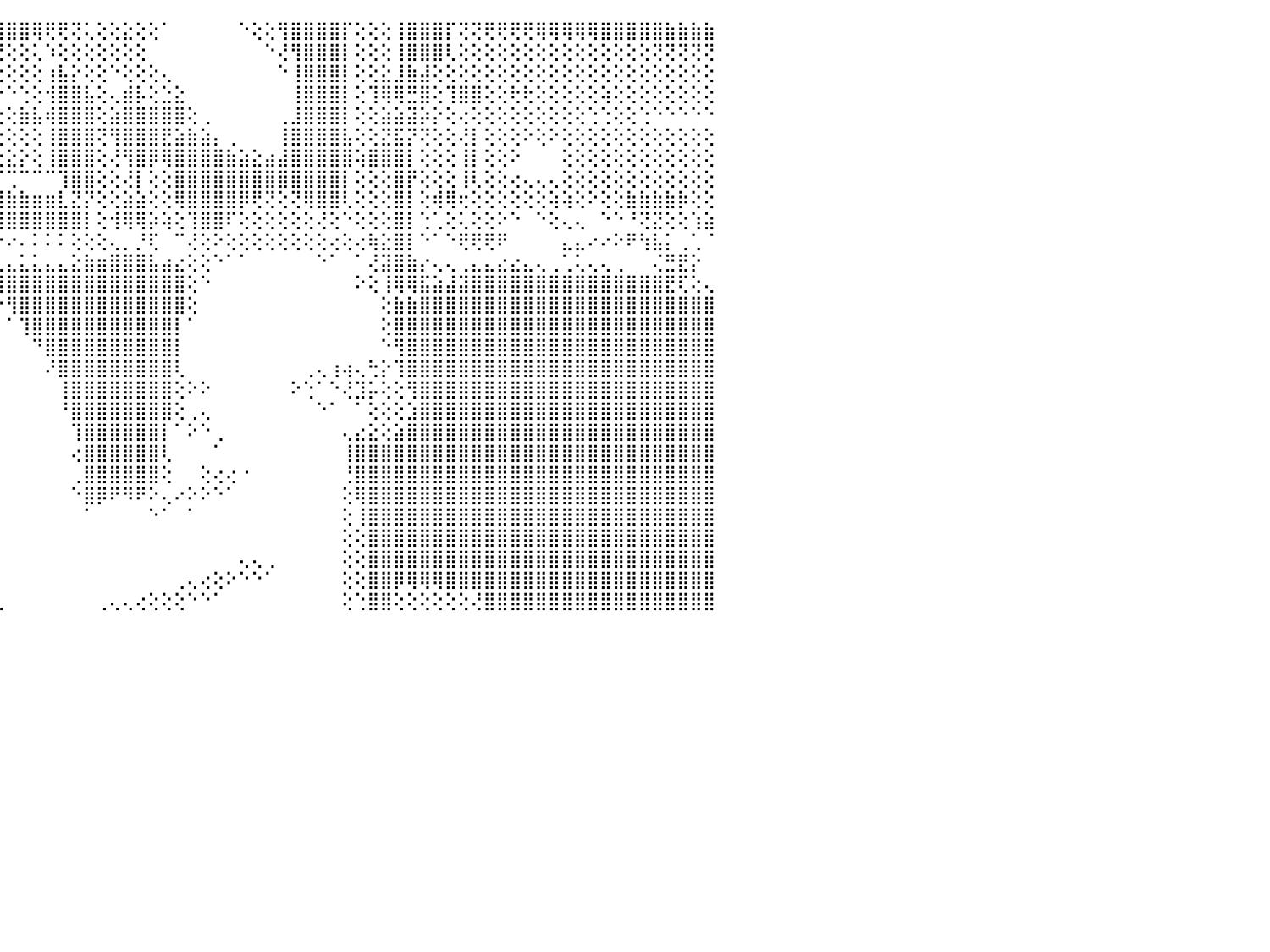

⣿⣿⣿⣿⣿⣿⣿⣿⣿⣿⣿⣿⣿⣿⣿⣿⣿⣿⣿⣿⣿⣿⣿⣿⣿⣿⣿⣿⣿⣿⢿⢿⢿⣿⣿⣿⣿⣿⣿⣿⣿⣿⣿⣿⣿⣿⣿⢿⢟⢟⢝⢅⢕⢕⣕⢕⢕⠁⠀⠀⠀⠀⠀⠑⢕⢕⢻⣿⣿⣿⣿⡏⢕⢕⢕⢸⣿⣿⣿⡏⢝⢝⢟⢟⢟⢟⢿⢿⢿⢿⢿⣿⣿⣿⣿⣿⣷⣷⣷⣷⠀
⣿⣿⣿⣿⣿⣿⣿⣿⣿⣿⣿⣿⣿⣿⣿⣿⣿⣿⣿⣿⣿⣿⣿⣿⣿⣿⢝⢟⢝⢝⢕⢕⢰⣿⣿⣿⣿⣿⣿⢿⢟⢟⢟⢝⢝⢕⢕⢅⠱⢕⢕⢕⢕⢕⢕⢕⠀⠀⠀⠀⠀⠀⠀⠀⠀⠑⢜⢻⣿⣿⣿⡇⢕⢕⢕⢸⣿⣿⣿⢇⢕⢕⢕⢕⢕⢕⢕⢕⢕⢕⢕⢕⢕⢕⢕⢝⢝⢝⢝⢝⠀
⣿⣿⣿⣿⣿⣿⣿⣿⣿⣿⣿⣿⣿⣿⢿⣝⣟⢟⢿⢿⢿⣿⣿⣿⣿⣿⡕⢕⢕⢕⢕⢕⢕⢿⢿⢟⢝⢕⢕⢔⢕⢕⢕⢕⢕⢕⢕⢕⢰⣧⡕⢕⢕⠑⢕⢕⢕⢄⠀⠀⠀⠀⠀⠀⠀⠀⠑⢸⣿⣿⣿⡇⢕⢕⣕⣸⣷⣼⢕⢕⢕⢕⢕⢕⢕⢕⢕⢕⢕⢕⢕⢕⢕⢕⢕⢕⢕⢕⢕⢕⠀
⢿⢿⢿⢿⣿⣿⣿⣿⣿⣿⣿⣿⣿⣕⣕⢕⢝⢕⢕⢕⢕⢝⢟⢟⣿⣿⣷⢕⢕⢕⢕⢕⢕⢕⢕⢕⢕⢕⢕⣧⢕⢕⢕⠕⠕⠑⢑⢕⢺⣿⣿⣧⢕⢄⣾⡧⢕⣑⣕⠀⠀⠀⠀⠀⠀⠀⠀⢸⣿⣿⣿⡇⢕⢹⢿⢿⣛⣿⢕⢹⣿⣿⢕⢕⢗⢗⢕⢕⢕⢕⢕⢵⢕⢕⢕⢕⢕⢕⢕⢕⠀
⢿⢷⢕⢕⢝⢝⢝⢝⣿⣿⣿⣿⡿⢇⢟⣷⢇⢕⢕⢕⢇⢕⢕⢕⣸⣿⡟⠕⠑⠁⠀⠀⢕⢕⠕⠕⠕⢕⢳⣿⡕⢕⣕⡕⢕⢕⣷⣧⢾⣿⣿⣿⢕⣵⣿⣿⣿⣿⣿⢕⢀⠀⠀⠀⠀⠀⢀⣸⣿⣿⣿⡇⢕⢕⣵⣵⣽⡵⡕⢕⢔⢕⢕⢕⢕⢕⢕⢕⢕⢕⢑⢑⢕⢕⢑⠑⠑⠑⠑⠑⠀
⢕⢕⢕⢕⢕⢕⢕⢕⣿⣿⣿⡟⢕⢕⠕⣽⢕⢝⢟⢿⣿⣿⣿⢿⢿⡟⠑⠀⠀⠀⠀⠀⠁⠁⠀⠀⠀⠁⠕⢹⡧⢕⢝⢕⢕⢕⢕⢕⢸⣿⣿⣿⢝⢻⣿⣿⣿⣟⣵⣷⣵⡄⢀⠀⠀⠀⢸⣿⣿⣿⣿⣧⢕⢕⣝⣯⡝⢝⢕⢕⢜⡇⢕⢕⢕⠕⢕⠕⢕⢕⢕⢕⢕⢕⢕⢕⢕⢕⢕⢕⠀
⢕⢕⢕⢕⢕⢕⢕⢕⢸⣿⣿⣷⣷⣾⣷⣾⣵⣷⣷⣧⣵⣽⣱⣵⣼⡕⠀⠀⠀⠀⠀⠀⠀⠀⠀⠀⠀⠀⠀⢜⣧⣕⣕⣕⣕⣕⡕⢕⢸⣿⣿⣿⢕⢜⢻⣿⡿⢿⣿⣿⣿⣿⣷⣵⣕⣴⣼⣿⣿⣿⣿⣿⢵⣿⣿⣿⡇⢕⢕⢕⢸⡇⢕⢕⠕⠀⠀⠀⢕⢕⢕⢕⢕⢕⢕⢕⢕⢕⢕⢕⠀
⢕⢕⢕⢕⢕⢕⢕⢕⢕⣝⣹⣿⣿⣽⣿⡏⢝⢝⢝⢹⣿⣿⢿⢿⢟⢗⢀⠀⠀⠀⠀⠀⠀⠀⠀⠀⠀⠀⠀⢝⢜⣸⣿⣯⡍⢉⠉⠉⠉⢹⣿⣿⢕⢕⢜⡇⢕⢕⣿⣿⣿⣿⣿⣿⣿⣿⣿⣿⣿⣿⣿⡇⢕⢕⢕⣿⡟⢕⢕⢕⢸⢇⢕⢕⢔⢄⢄⢄⢕⢕⢕⢕⢕⢕⢕⢕⢕⢕⢕⢕⠀
⢕⢕⢕⢕⢕⢕⢕⢕⢕⣿⣿⣿⣿⣿⣿⣿⣿⣷⣷⣧⣝⣝⡕⢕⠕⢕⢕⢇⢀⠀⠀⠀⠀⠀⠀⠀⠀⠀⢺⣿⣿⣿⣿⣽⣿⣷⣷⣶⣶⣇⣝⡝⢕⢕⣵⣵⢕⢕⢿⣿⣿⣿⣿⡿⢟⢝⢕⢝⢿⣿⣿⢇⢕⢕⢕⣿⡇⢕⢾⢿⢖⢕⢕⢕⢕⢕⢕⢵⢵⢕⠕⢕⢕⣷⣷⣷⣷⡷⢕⢕⠀
⢕⢕⢕⢕⢕⢕⢕⢕⢕⢸⣿⣿⣿⣿⣿⣿⣿⣿⣿⣿⣿⣿⣿⣿⣷⣧⣿⣟⢕⣔⢄⠀⠀⠀⠀⠀⠀⠀⢸⢏⢹⣿⣿⣿⣿⣿⣿⣿⣿⣿⣿⡇⢕⢺⢿⢿⡵⢵⢕⢹⣿⣿⠏⢕⢕⢕⢕⢕⢕⢜⢕⠑⢕⢕⢕⣿⡇⢑⢁⢕⢅⢕⢕⠕⠑⠀⠑⢕⢄⢄⠀⠑⠑⠘⢝⣝⢕⢕⢱⣵⠀
⢕⢕⢕⢕⢕⢁⢁⢔⢱⣾⣿⣿⣿⣿⣿⣿⣿⣿⣿⣿⣿⣿⣿⣿⣿⣿⣿⣿⣿⣿⣷⣧⣴⣄⡔⠔⠀⠀⠀⠑⠀⠀⠀⠐⠑⠔⠄⠅⠅⠅⢕⢕⢕⢄⡀⡘⢏⠀⠉⢜⢕⠕⢕⢕⢕⢕⢕⢕⢕⢕⢔⢕⢔⢷⣕⣿⡇⠑⠁⠑⢟⢟⢟⠟⠀⠀⠀⠀⣄⣄⠔⠔⠕⠟⢳⣧⡅⢀⢁⠈⠀
⢕⢕⢕⢕⢕⠕⠑⢕⢸⣿⣿⣿⣿⣿⣿⣿⣿⣿⣿⣿⣿⣿⣿⣿⣿⣿⣿⢕⢕⢜⣿⣿⣿⠏⠁⠀⢀⢀⠀⠀⠀⠄⢠⣄⣄⣄⣅⣅⣄⣄⣕⣷⣶⣿⣿⣿⣧⣴⣔⢕⢕⠑⠁⠁⠀⠀⠀⠀⠀⠑⠁⠀⠁⢜⣽⣿⣷⡔⢄⢄⢀⣄⣄⣔⣔⣄⢄⢀⢁⢅⢄⢄⢀⠀⠀⢌⣛⣟⡕⠀⠀
⡕⢕⠕⠕⠕⠔⠄⠕⢝⣿⣿⣿⣿⣿⣿⣿⣿⣿⣿⣿⣿⣿⣿⣿⣿⣿⣿⡧⢕⠕⢜⣿⢇⠀⢀⠐⠑⢕⢕⢔⠀⠀⠁⢝⢻⣿⣿⣿⣿⣿⣿⣿⣿⣿⣿⣿⣿⣿⣿⢕⠑⠀⠀⠀⠀⠀⠀⠀⠀⠀⠀⠀⠕⢕⢸⢿⢿⣯⣵⣼⣽⣿⣿⣿⣿⣿⣿⣿⣿⣿⣿⣿⣿⣿⣿⣿⣟⢏⢕⢄⠀
⢇⢕⢄⢔⢔⢕⣑⣥⣶⣿⣿⣿⣿⣿⣿⣿⣿⣿⣿⣿⣿⣿⣿⣿⣿⣿⣿⣷⣵⣕⢕⢕⢕⢔⢕⢕⠑⠁⠁⠁⠀⠀⠀⠀⠑⢻⣿⣿⣿⣿⣿⣿⣿⣿⣿⣿⣿⣿⣿⢕⠀⠀⠀⠀⠀⠀⠀⠀⠀⠀⠀⠀⠀⠀⢕⣷⣷⣿⣿⣿⣿⣿⣿⣿⣿⣿⣿⣿⣿⣿⣿⣿⣿⣿⣿⣿⣿⣿⣿⣿⠀
⢕⣿⡇⣷⣾⣿⣿⣿⣿⣿⣿⣿⣿⣿⣿⣿⣿⣿⣿⣿⣿⣿⣿⣿⣿⣿⣿⡿⠏⠑⠁⠁⠀⠀⠁⠀⠀⠀⠀⠀⠀⠀⠀⠀⠀⠁⢹⣿⣿⣿⣿⣿⣿⣿⣿⣿⣿⣿⡇⠁⠀⠀⠀⠀⠀⠀⠀⠀⠀⠀⠀⠀⠀⠀⢕⣿⣿⣿⣿⣿⣿⣿⣿⣿⣿⣿⣿⣿⣿⣿⣿⣿⣿⣿⣿⣿⣿⣿⣿⣿⠀
⠁⠝⢏⣿⣿⣿⣿⣿⣿⣿⣿⣿⣿⣿⣿⣿⣿⣿⣿⣿⣿⣿⣿⣿⣿⣿⡏⠕⠀⠀⠀⠀⠀⠀⠀⠀⠀⠀⠀⠀⠀⠀⠀⠀⠀⠀⠀⠙⣿⣿⣿⣿⣿⣿⣿⣿⣿⣿⡇⠀⠀⠀⠀⠀⠀⠀⠀⠀⠀⠀⠀⠀⠀⠀⠑⢻⣿⣿⣿⣿⣿⣿⣿⣿⣿⣿⣿⣿⣿⣿⣿⣿⣿⣿⣿⣿⣿⣿⣿⣿⠀
⡀⠀⢜⣿⣿⣿⡟⢻⣿⣿⣿⣿⣿⣿⣿⣿⣿⣿⣿⣿⣿⣿⣿⣿⣿⡏⠁⠀⠀⠀⠀⠀⠀⠀⠀⠀⠀⠀⠀⠀⠀⠀⠀⠀⠀⠀⠀⠀⠜⣿⣿⣿⣿⣿⣿⣿⣿⣿⢇⠀⠀⠀⠀⠀⠀⠀⠀⠀⢀⢄⢰⢴⢄⢓⡕⢹⣿⣿⣿⣿⣿⣿⣿⣿⣿⣿⣿⣿⣿⣿⣿⣿⣿⣿⣿⣿⣿⣿⣿⣿⠀
⣷⡄⠑⣿⣿⣿⢟⢻⢿⢿⣿⣿⣿⣿⣿⣿⣿⣿⣿⣿⣿⡿⣻⣿⣷⢇⠀⠀⠀⠀⠀⠀⠀⠀⠀⠀⠀⠀⠀⠀⠀⠀⠀⠀⠀⠀⠀⠀⠀⢸⣿⣿⣿⣿⣿⣿⣿⣿⢕⠕⠕⠀⠀⠀⠀⠀⠀⠕⢑⠁⠑⢜⣹⡥⢕⢕⢻⣿⣿⣿⣿⣿⣿⣿⣿⣿⣿⣿⣿⣿⣿⣿⣿⣿⣿⣿⣿⣿⣿⣿⠀
⣿⣷⢀⢜⢿⢱⠕⠀⠀⠕⢝⣿⢵⣿⣿⣿⣿⣿⣿⣿⡿⢕⢜⢿⠑⠁⠀⠀⠀⠀⠀⠀⠀⠀⠀⠀⠀⠀⠀⠀⠀⠀⠀⠀⠀⠀⠀⠀⠀⠘⣿⣿⣿⣿⣿⣿⣿⣿⢕⢀⢄⠀⠀⠀⠀⠀⠀⠀⠀⠑⠁⠀⠁⢕⢕⢕⣱⣿⣿⣿⣿⣿⣿⣿⣿⣿⣿⣿⣿⣿⣿⣿⣿⣿⣿⣿⣿⣿⣿⣿⠀
⣿⣿⣕⣄⣄⢀⢁⢁⠀⢠⢕⢕⢜⢿⣿⣿⣿⣿⡿⢏⢕⢕⠄⠀⠀⠀⠀⠀⠀⠀⠀⠀⠀⠀⠀⠀⠀⠀⠀⠀⠀⠀⠀⠀⠀⠀⠀⠀⠀⠀⢹⣿⣿⣿⣿⣿⣿⡇⠁⠕⠑⢀⠀⠀⠀⠀⠀⠀⠀⠀⠀⢄⣔⣕⢕⣵⣿⣿⣿⣿⣿⣿⣿⣿⣿⣿⣿⣿⣿⣿⣿⣿⣿⣿⣿⣿⣿⣿⣿⣿⠀
⢿⣿⣿⡿⠑⠁⠕⢕⢑⠁⠁⠑⢱⡕⢕⢝⢝⢟⢕⢾⢕⠀⠀⠀⠀⠀⠀⠀⠀⠀⠀⠀⠀⠀⠀⠀⠀⠀⠀⠀⠀⠀⠀⠀⠀⠀⠀⠀⠀⠀⢔⣿⣿⣿⣿⣿⣿⢇⠀⠀⠀⠁⠀⠀⠀⠀⠀⠀⠀⠀⠀⢸⣿⣿⣿⣿⣿⣿⣿⣿⣿⣿⣿⣿⣿⣿⣿⣿⣿⣿⣿⣿⣿⣿⣿⣿⣿⣿⣿⣿⠀
⠁⠁⠑⠁⠀⠀⠀⠀⠀⠄⠕⠀⠀⠀⠀⠑⠑⠑⠁⠁⠀⠀⠀⠀⠀⠀⠀⠀⠀⠀⠀⠀⠀⠀⠀⠀⠀⠀⠀⠀⠀⠀⠀⠀⠀⠀⠀⠀⠀⠀⢀⣿⣿⣿⣿⣿⣿⢕⠀⠀⢕⢔⢔⠐⠀⠀⠀⠀⠀⠀⠀⢘⣿⣿⣿⣿⣿⣿⣿⣿⣿⣿⣿⣿⣿⣿⣿⣿⣿⣿⣿⣿⣿⣿⣿⣿⣿⣿⣿⣿⠀
⣔⡔⢔⠀⠀⠀⠀⠀⠀⠀⠀⠀⠀⠀⠀⠀⠀⠀⠀⠀⠀⠀⠀⠀⠀⠀⠀⠀⠀⠀⠀⠀⠀⠀⠀⠀⠀⠀⠀⠀⠀⠀⠀⠀⠀⠀⠀⠀⠀⠀⠑⣿⡿⠟⠻⠟⠕⢄⠔⠕⠕⠑⠁⠀⠀⠀⠀⠀⠀⠀⠀⢕⢿⣿⣿⣿⣿⣿⣿⣿⣿⣿⣿⣿⣿⣿⣿⣿⣿⣿⣿⣿⣿⣿⣿⣿⣿⣿⣿⣿⠀
⣿⣷⣕⢄⢀⠀⠀⠀⠀⠀⠀⠀⠀⠀⠀⠀⠀⠀⠀⠀⠀⠀⠀⠀⠀⠀⠀⠀⠀⠀⠀⠀⠀⠀⠀⠀⠀⠀⠀⠀⠀⠀⠀⠀⠀⠀⠀⠀⠀⠀⠀⠁⠀⠀⠀⠀⠑⠁⠀⠁⠀⠀⠀⠀⠀⠀⠀⠀⠀⠀⠀⢕⢸⣿⣿⣿⣿⣿⣿⣿⣿⣿⣿⣿⣿⣿⣿⣿⣿⣿⣿⣿⣿⣿⣿⣿⣿⣿⣿⣿⠀
⣿⢟⠛⠇⢕⠅⠀⠀⠀⠀⠀⠀⠀⠀⠀⠀⠀⠀⠀⠀⠀⠀⠀⠀⠀⠀⠀⠀⠀⠀⠀⠀⠀⠀⠀⠀⠀⠀⠀⠀⠀⠀⠀⠀⠀⠀⠀⠀⠀⠀⠀⠀⠀⠀⠀⠀⠀⠀⠀⠀⠀⠀⠀⠀⠀⠀⠀⠀⠀⠀⠀⢕⢕⣿⣿⣿⣿⣿⣿⣿⣿⣿⣿⣿⣿⣿⣿⣿⣿⣿⣿⣿⣿⣿⣿⣿⣿⣿⣿⣿⠀
⢕⠕⠀⠀⠗⠀⠀⠀⠀⠀⠀⠀⠀⠀⠀⠀⠀⠀⠀⠀⠀⠀⠀⠀⠀⠀⠀⠀⠀⠀⠀⠀⠀⠀⠀⠀⠀⠀⠀⠀⠀⠀⠀⠀⠀⠀⠀⠀⠀⠀⠀⠀⠀⠀⠀⠀⠀⠀⠀⠀⠀⠀⠀⢄⢄⢀⠀⠀⠀⠀⠀⢕⢕⣿⣿⣿⣿⣿⣿⣿⣿⣿⣿⣿⣿⣿⣿⣿⣿⣿⣿⣿⣿⣿⣿⣿⣿⣿⣿⣿⠀
⣕⣕⢐⠀⠀⠀⠀⠀⢀⢄⢄⠁⠀⠀⠀⠀⠀⠀⠀⠀⠀⠀⠀⠀⠀⠀⠀⠀⠀⠀⠀⠀⠀⠀⠀⠀⠀⠀⠀⠀⠀⠀⠀⠀⠀⠀⠀⠀⠀⠀⠀⠀⠀⠀⠀⠀⠀⠀⢀⢄⢔⢕⠕⠑⠑⠁⠀⠀⠀⠀⠀⢕⢕⣿⣿⡿⢿⢿⢿⣿⣿⣿⣿⣿⣿⣿⣿⣿⣿⣿⣿⣿⣿⣿⣿⣿⣿⣿⣿⣿⠀
⣿⢟⠑⠀⠀⠀⠀⢐⢑⠅⠀⠀⠀⠀⠀⠀⠀⠀⠀⠀⠀⠀⠀⠀⠀⠀⠀⠀⠀⠀⠀⠀⠀⠀⠀⠀⠀⠀⢀⢄⣔⣵⣷⣔⢀⠀⠀⠀⠀⠀⠀⠀⢀⢄⢄⢔⢕⢕⢕⠑⠑⠁⠀⠀⠀⠀⠀⠀⠀⠀⠀⢕⢑⣿⣿⢕⢕⢕⢕⢕⢕⢜⣿⣿⣿⣿⣿⣿⣿⣿⣿⣿⣿⣿⣿⣿⣿⣿⣿⣿⠀
⠀⠀⠀⠀⠀⠀⠀⠀⠀⠀⠀⠀⠀⠀⠀⠀⠀⠀⠀⠀⠀⠀⠀⠀⠀⠀⠀⠀⠀⠀⠀⠀⠀⠀⠀⠀⠀⠀⠀⠀⠀⠀⠀⠀⠀⠀⠀⠀⠀⠀⠀⠀⠀⠀⠀⠀⠀⠀⠀⠀⠀⠀⠀⠀⠀⠀⠀⠀⠀⠀⠀⠀⠀⠀⠀⠀⠀⠀⠀⠀⠀⠀⠀⠀⠀⠀⠀⠀⠀⠀⠀⠀⠀⠀⠀⠀⠀⠀⠀⠀⠀